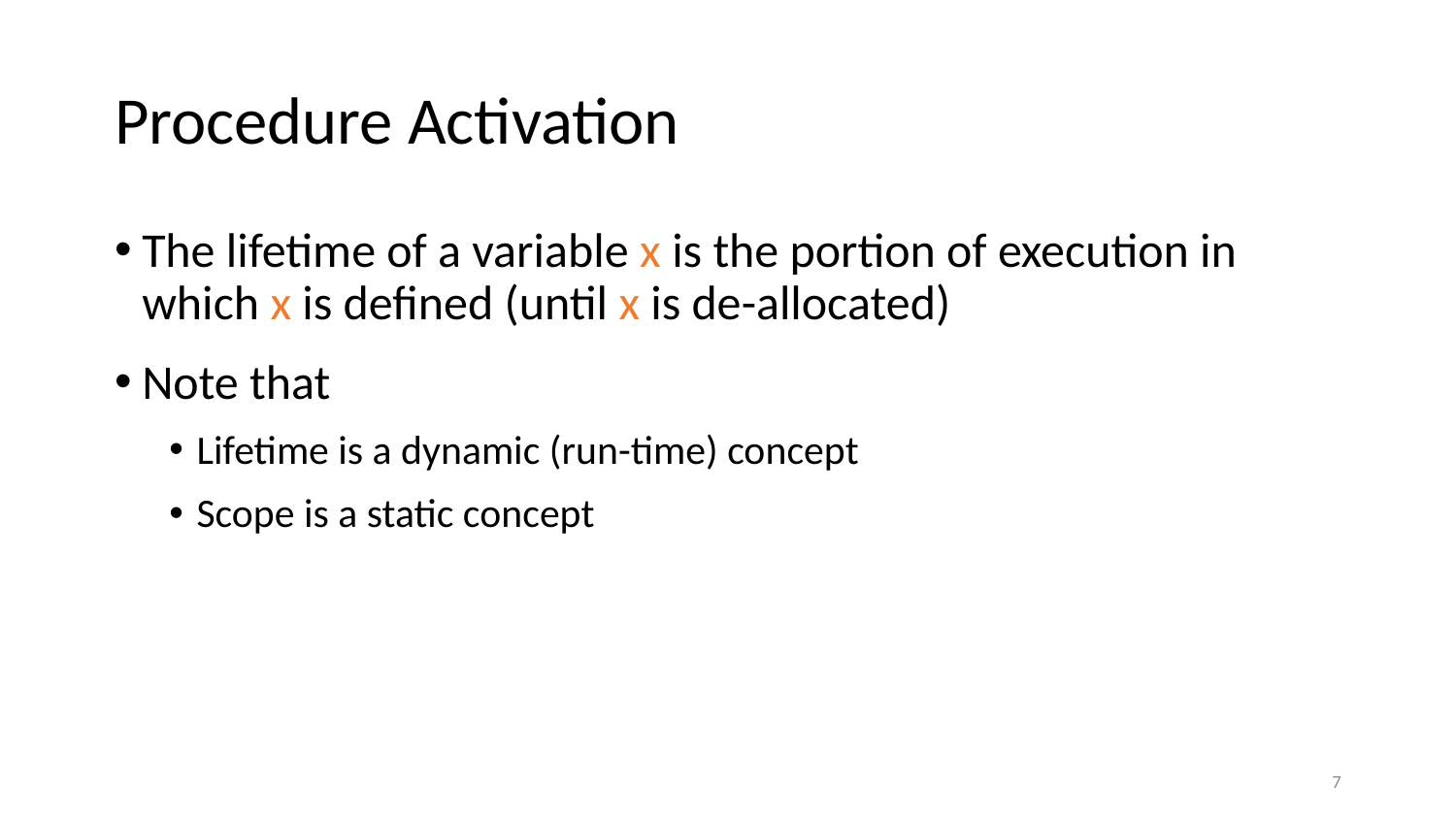

# Procedure Activation
The lifetime of a variable x is the portion of execution in which x is defined (until x is de-allocated)
Note that
Lifetime is a dynamic (run-time) concept
Scope is a static concept
7